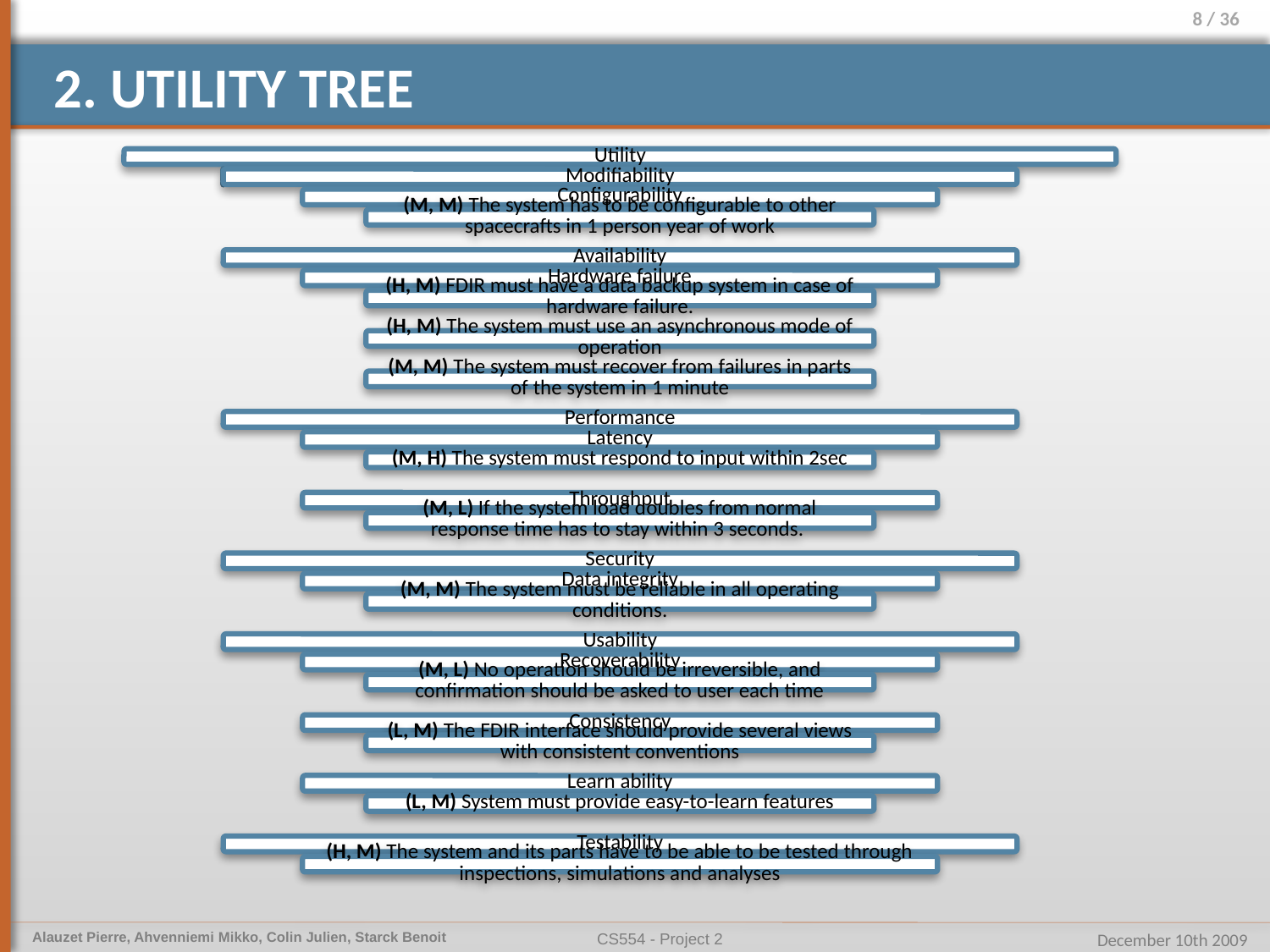

# 2. Utility tree
Utility
Availability
Security
Performance
Modifiability
Configurability
Throughput
Hardware failure
Latency
Usability
Recoverability
Learn ability
Consistency
Testability
(H, M) The system and its parts have to be able to be tested through inspections, simulations and analyses
(H, M) The system must use an asynchronous mode of operation
(M, H) The system must respond to input within 2sec
(M, L) If the system load doubles from normal response time has to stay within 3 seconds.
(M, M) The system must recover from failures in parts of the system in 1 minute
(L, M) System must provide easy-to-learn features
(L, M) The FDIR interface should provide several views with consistent conventions
(M, L) No operation should be irreversible, and confirmation should be asked to user each time